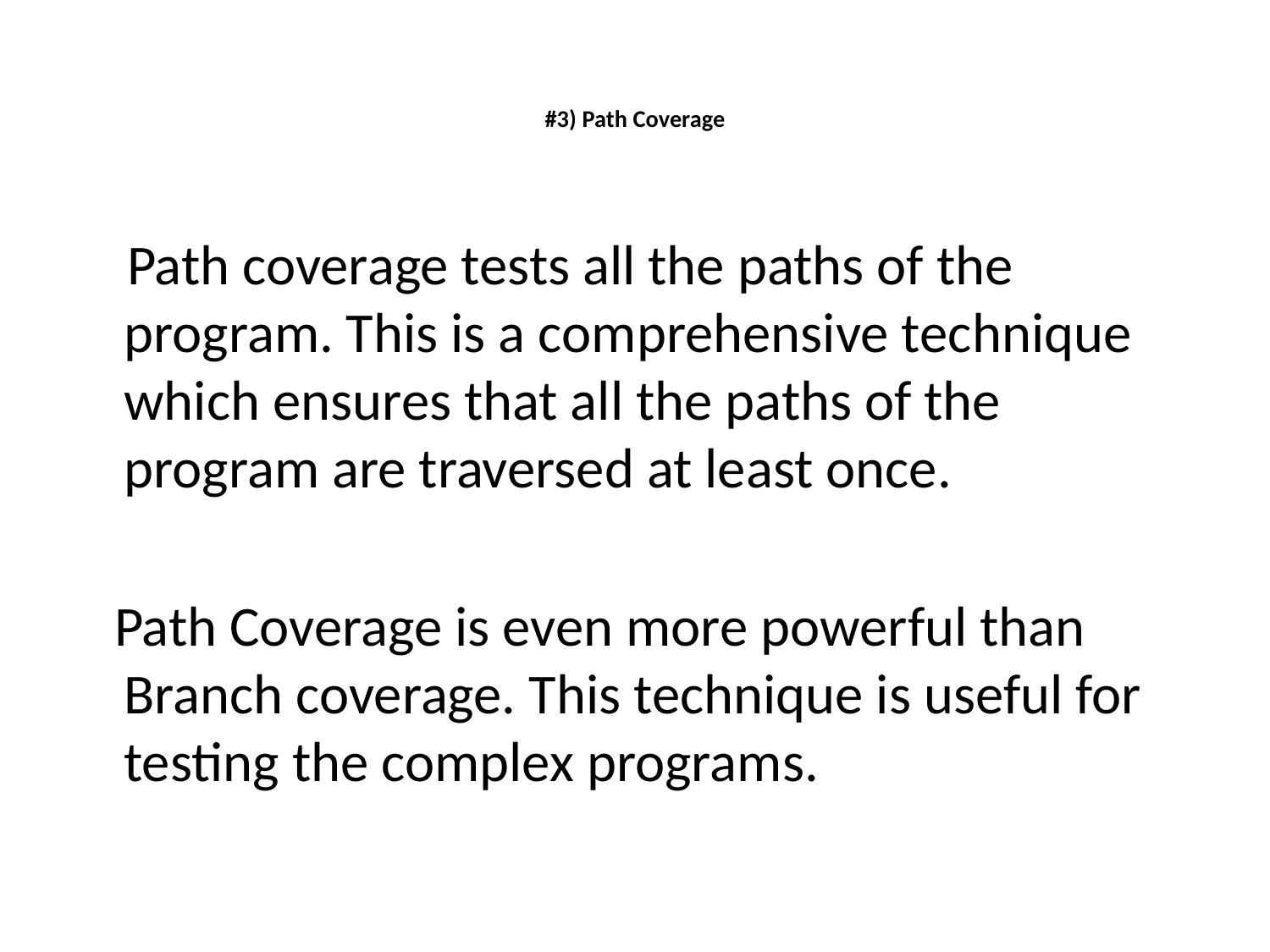

# #3) Path Coverage
    Path coverage tests all the paths of the program. This is a comprehensive technique which ensures that all the paths of the program are traversed at least once.

   Path Coverage is even more powerful than Branch coverage. This technique is useful for testing the complex programs.